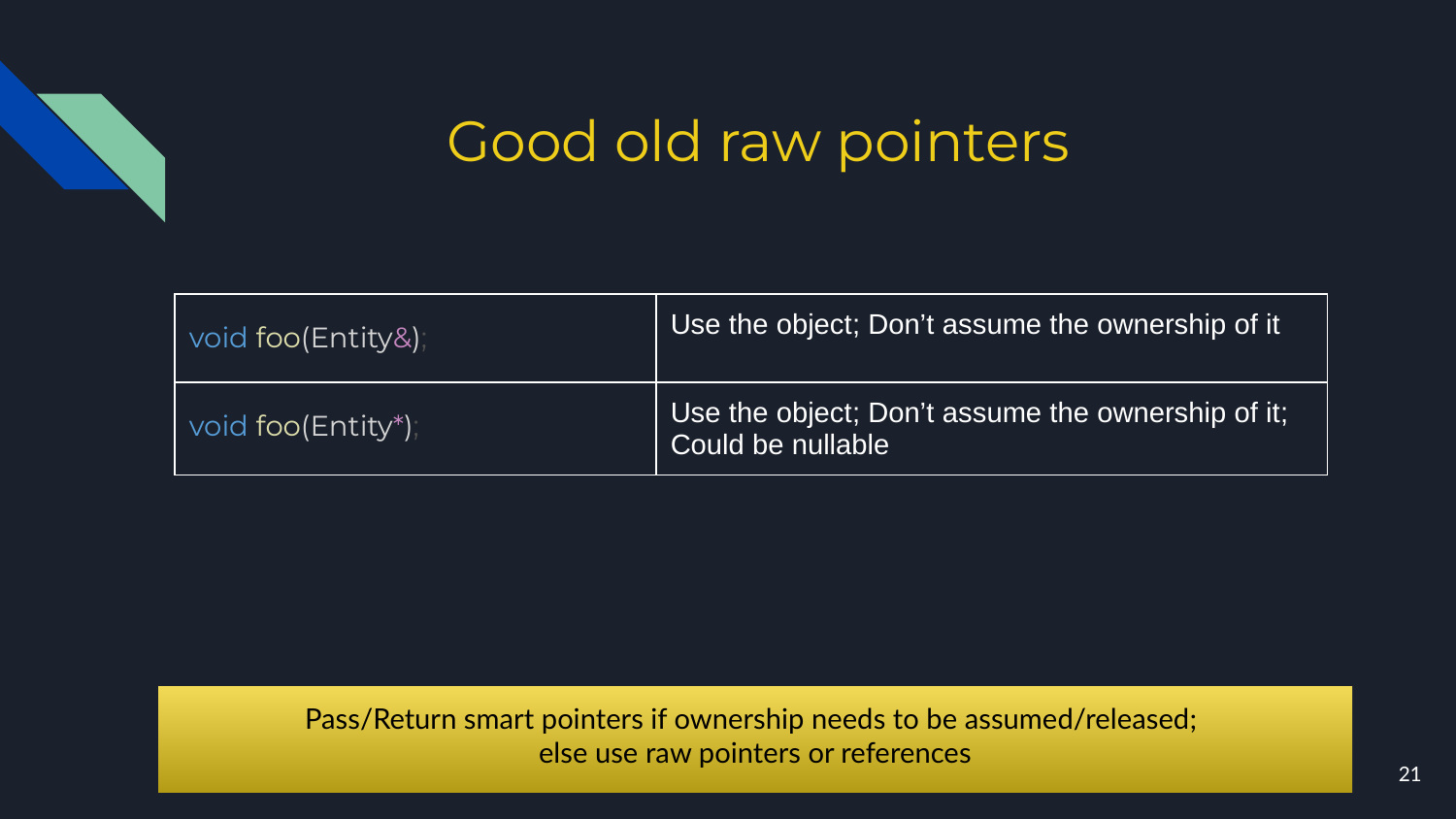

# Good old raw pointers
| void foo(Entity&); | Use the object; Don’t assume the ownership of it |
| --- | --- |
| void foo(Entity\*); | Use the object; Don’t assume the ownership of it; Could be nullable |
Pass/Return smart pointers if ownership needs to be assumed/released;
else use raw pointers or references
21